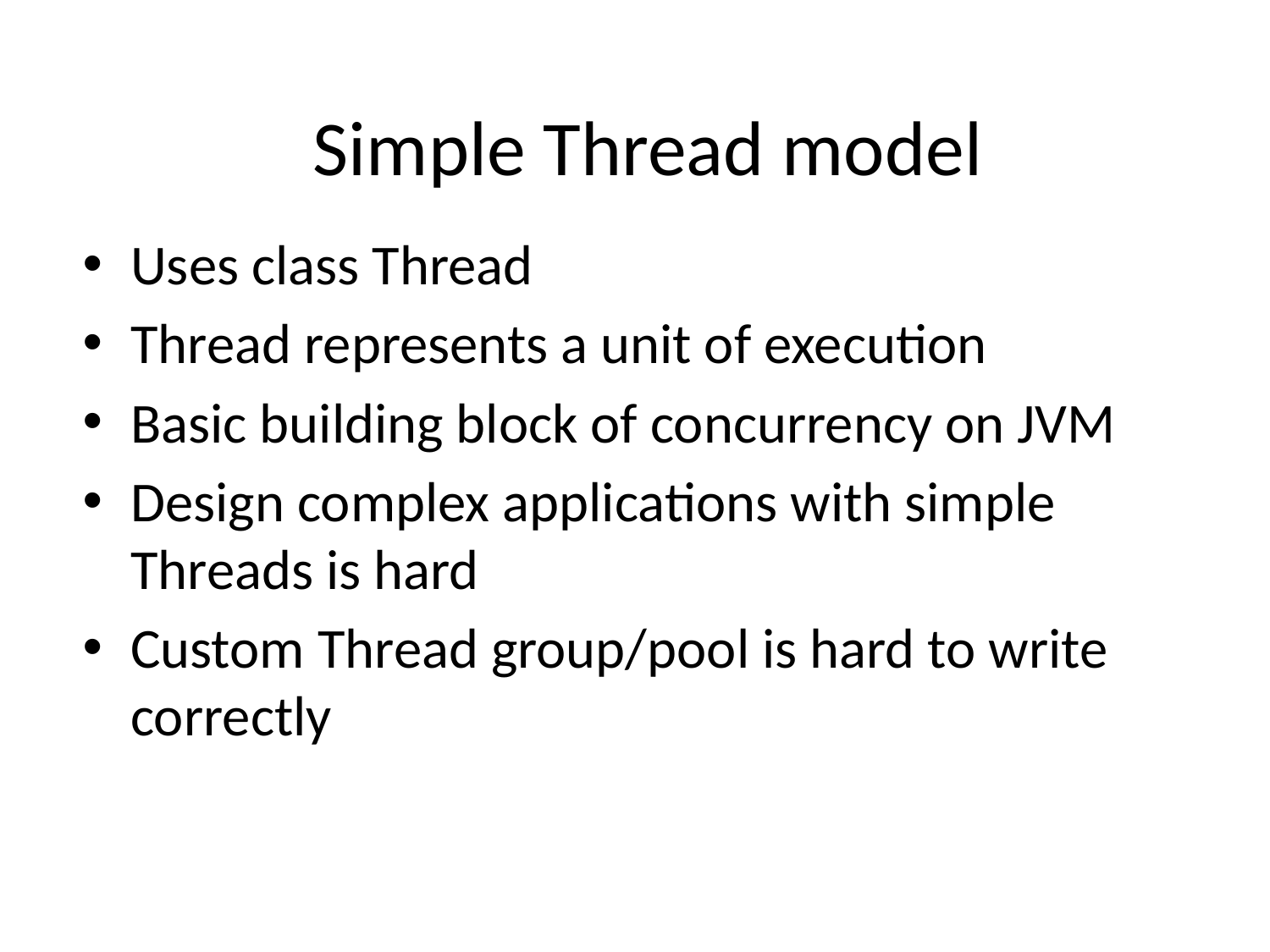

# Simple Thread model
Uses class Thread
Thread represents a unit of execution
Basic building block of concurrency on JVM
Design complex applications with simple Threads is hard
Custom Thread group/pool is hard to write correctly